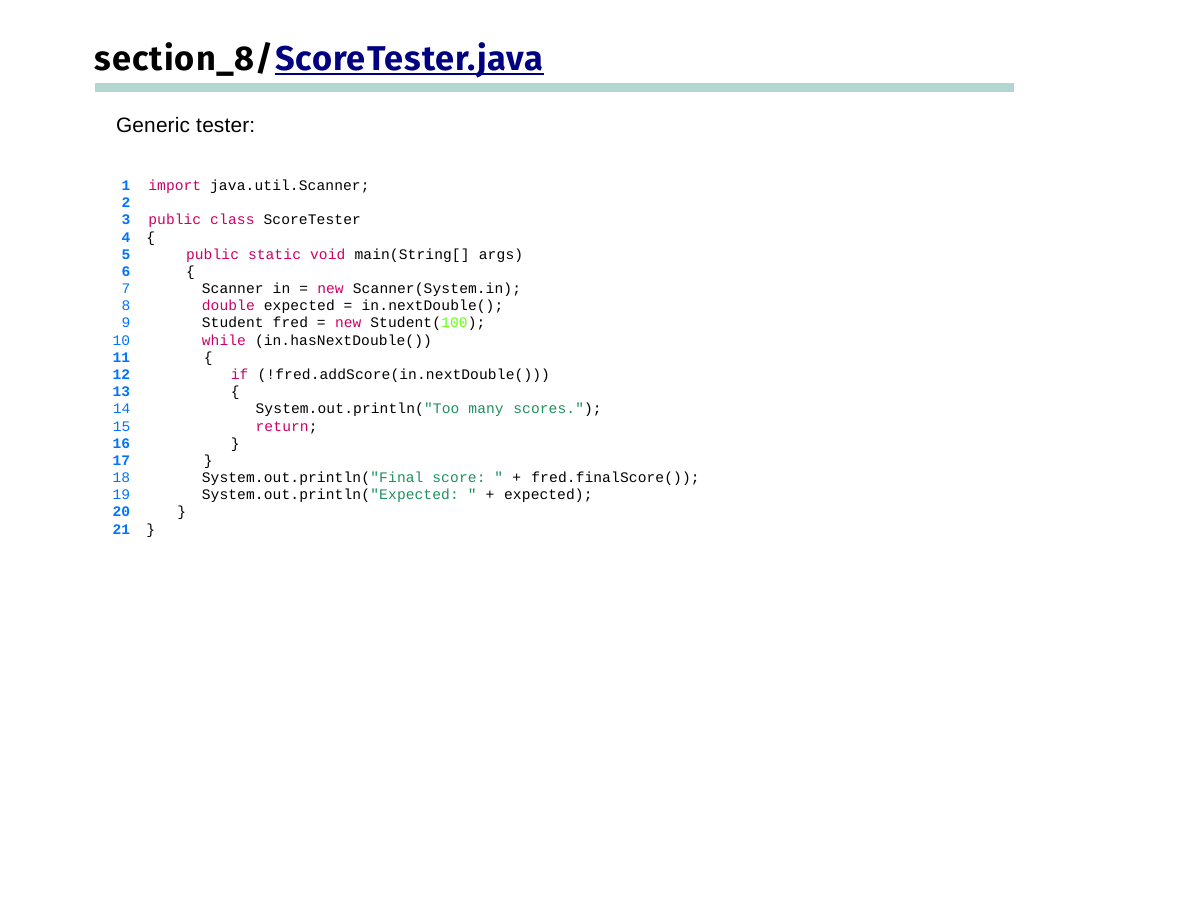

# section_8/ScoreTester.java

Generic tester:

1  import java.util.Scanner;
2
3  public class ScoreTester
4 {
5	public static void main(String[] args)
6	{
Scanner in = new Scanner(System.in);
double expected = in.nextDouble();
Student fred = new Student(100);
while (in.hasNextDouble())
11	{
12	if (!fred.addScore(in.nextDouble()))
13	{
System.out.println("Too many scores.");
return;
16	}
17	}
System.out.println("Final score: " + fred.finalScore());
System.out.println("Expected: " + expected);
20	}
21 }